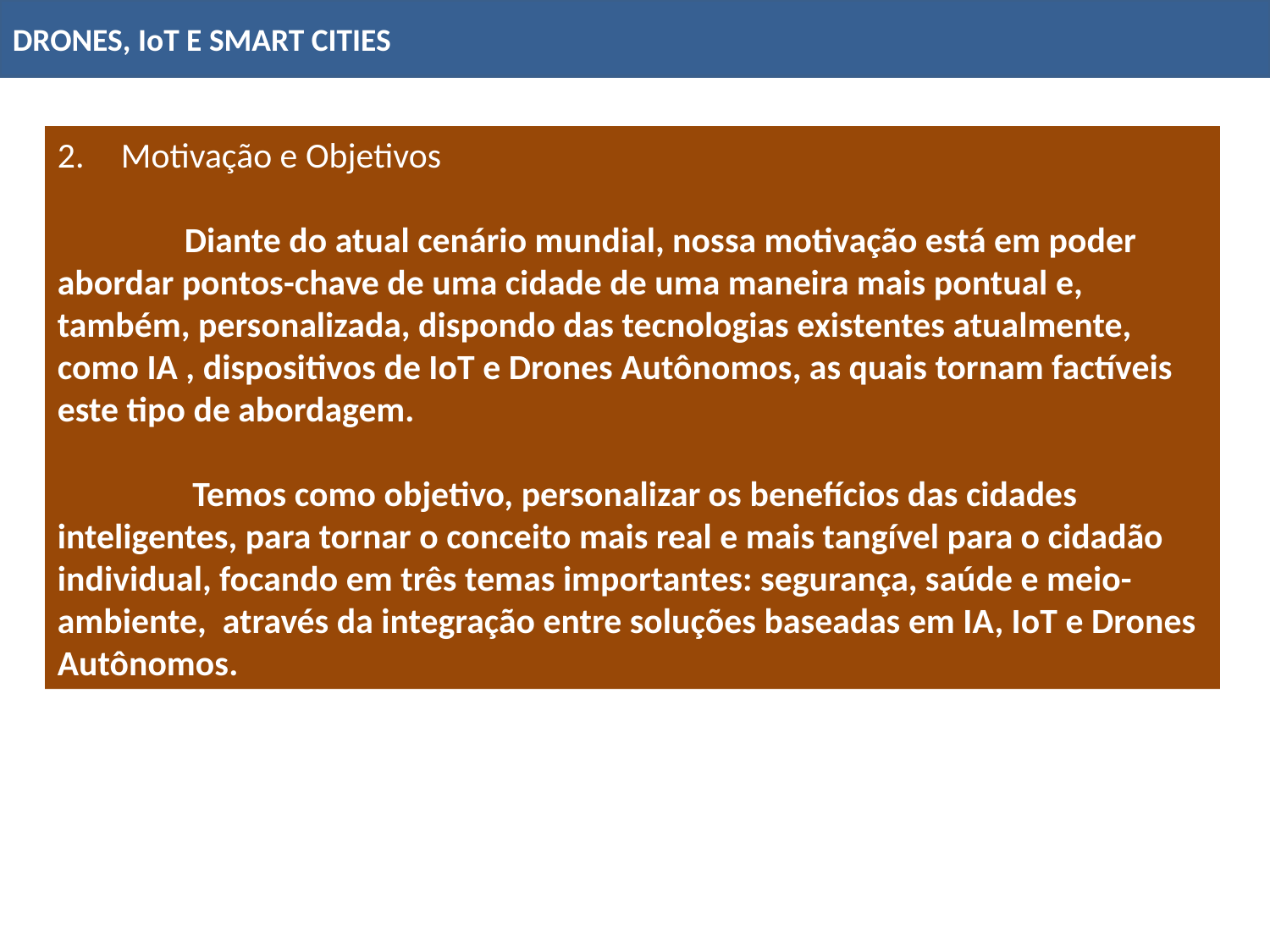

DRONES, IoT E SMART CITIES
2.	Motivação e Objetivos

	Diante do atual cenário mundial, nossa motivação está em poder abordar pontos-chave de uma cidade de uma maneira mais pontual e, também, personalizada, dispondo das tecnologias existentes atualmente, como IA , dispositivos de IoT e Drones Autônomos, as quais tornam factíveis este tipo de abordagem.

	 Temos como objetivo, personalizar os benefícios das cidades inteligentes, para tornar o conceito mais real e mais tangível para o cidadão individual, focando em três temas importantes: segurança, saúde e meio-ambiente,  através da integração entre soluções baseadas em IA, IoT e Drones Autônomos.